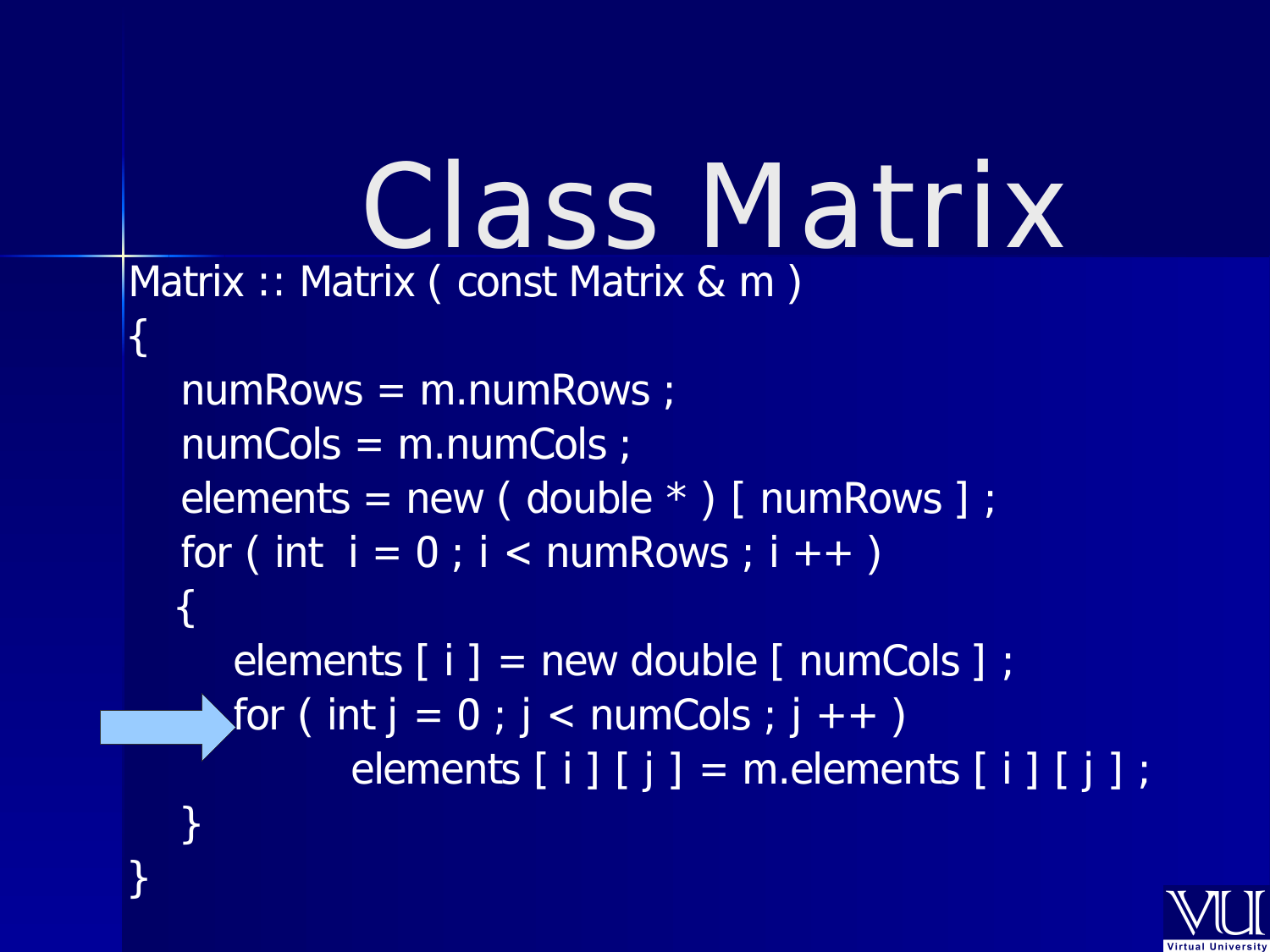

# Class Matrix
Matrix :: Matrix ( const Matrix & m )
{
    numRows = m.numRows ;
    numCols = m.numCols ;
    elements = new ( double * ) [ numRows ] ;
    for ( int  i = 0 ; i < numRows ; i ++ )
	{
        elements [ i ] = new double [ numCols ] ;
        for ( int j = 0 ; j < numCols ; j ++ )
                 elements [ i ] [ j ] = m.elements [ i ] [ j ] ;
    }
}